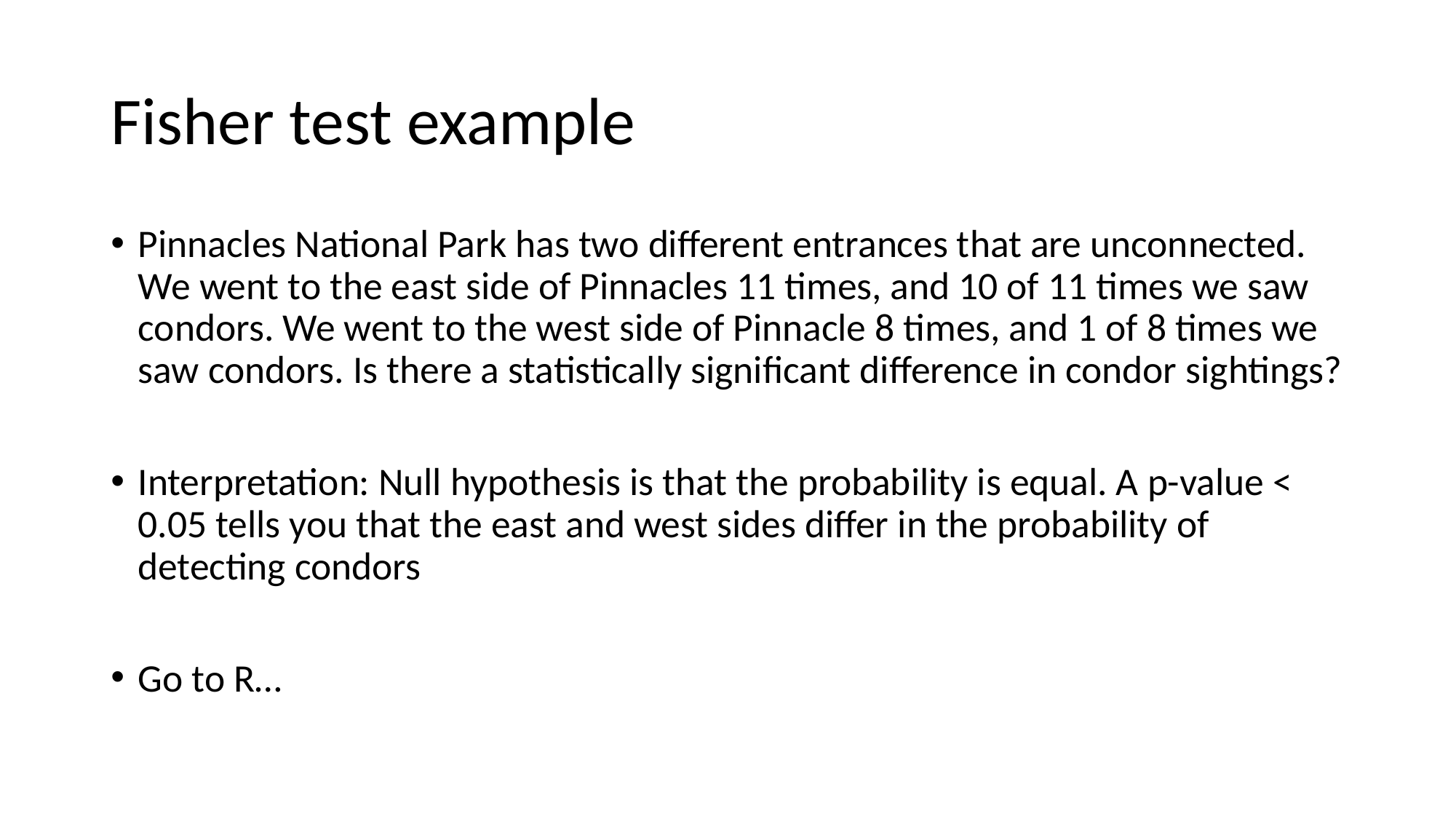

# Fisher test example
Pinnacles National Park has two different entrances that are unconnected. We went to the east side of Pinnacles 11 times, and 10 of 11 times we saw condors. We went to the west side of Pinnacle 8 times, and 1 of 8 times we saw condors. Is there a statistically significant difference in condor sightings?

Interpretation: Null hypothesis is that the probability is equal. A p-value < 0.05 tells you that the east and west sides differ in the probability of detecting condors

Go to R…